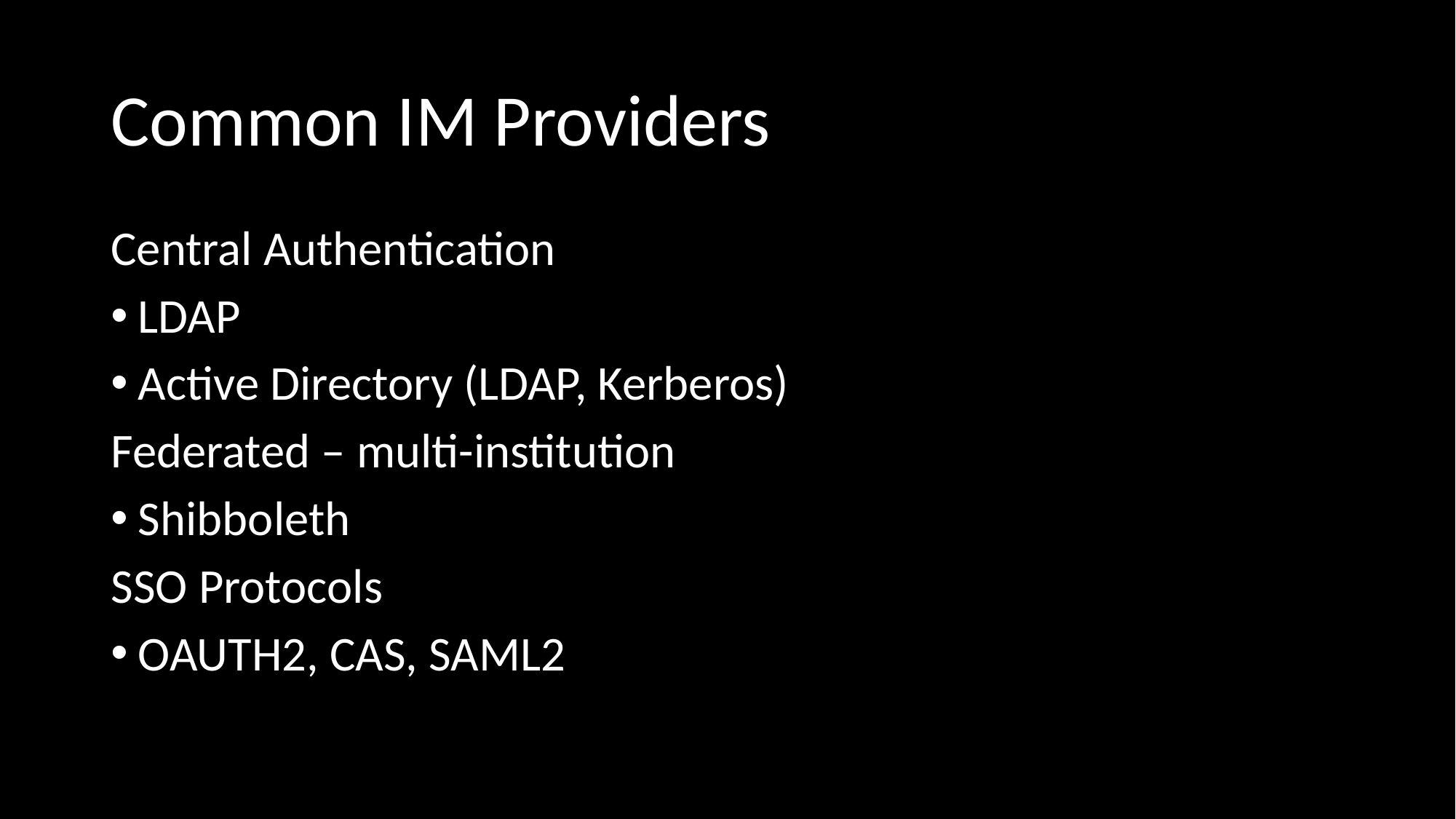

# Common IM Providers
Central Authentication
LDAP
Active Directory (LDAP, Kerberos)
Federated – multi-institution
Shibboleth
SSO Protocols
OAUTH2, CAS, SAML2